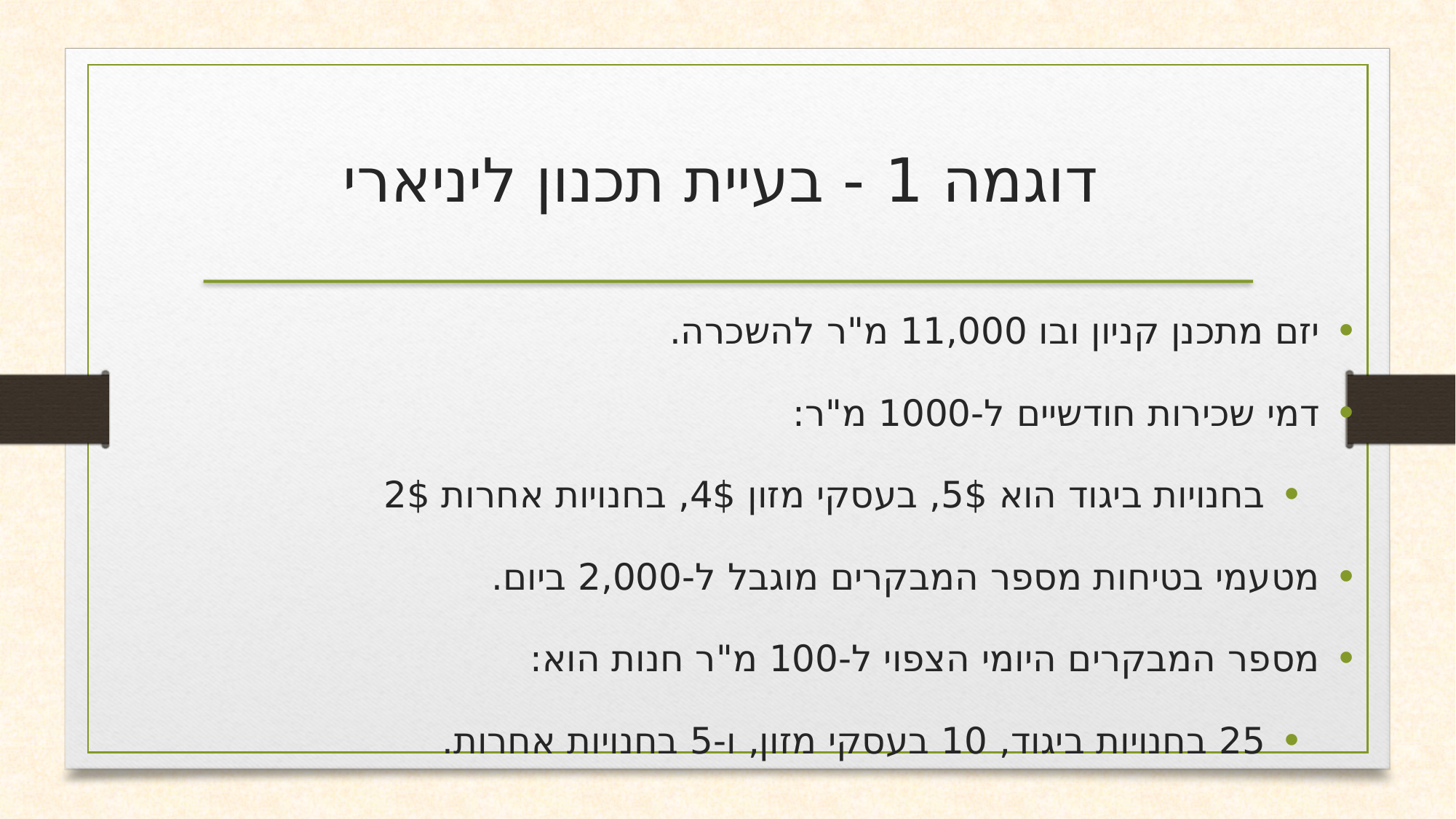

דוגמה 1 - בעיית תכנון ליניארי
יזם מתכנן קניון ובו 11,000 מ"ר להשכרה.
דמי שכירות חודשיים ל-1000 מ"ר:
בחנויות ביגוד הוא 5$, בעסקי מזון 4$, בחנויות אחרות 2$
מטעמי בטיחות מספר המבקרים מוגבל ל-2,000 ביום.
מספר המבקרים היומי הצפוי ל-100 מ"ר חנות הוא:
25 בחנויות ביגוד, 10 בעסקי מזון, ו-5 בחנויות אחרות.